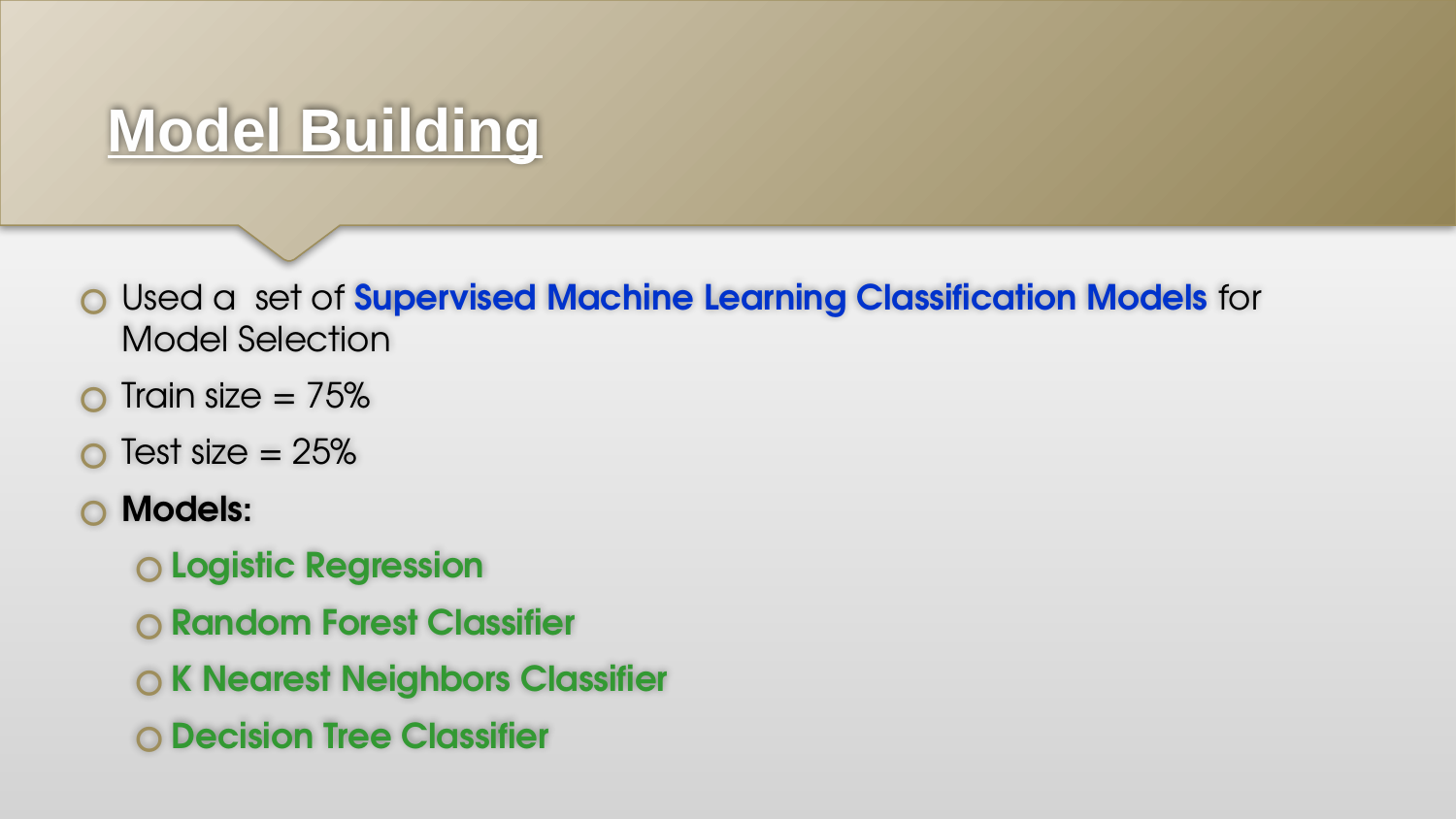

# Model Building

Used a  set of Supervised Machine Learning Classification Models for Model Selection
Train size = 75%
Test size = 25%
Models:
Logistic Regression
Random Forest Classifier
K Nearest Neighbors Classifier
Decision Tree Classifier